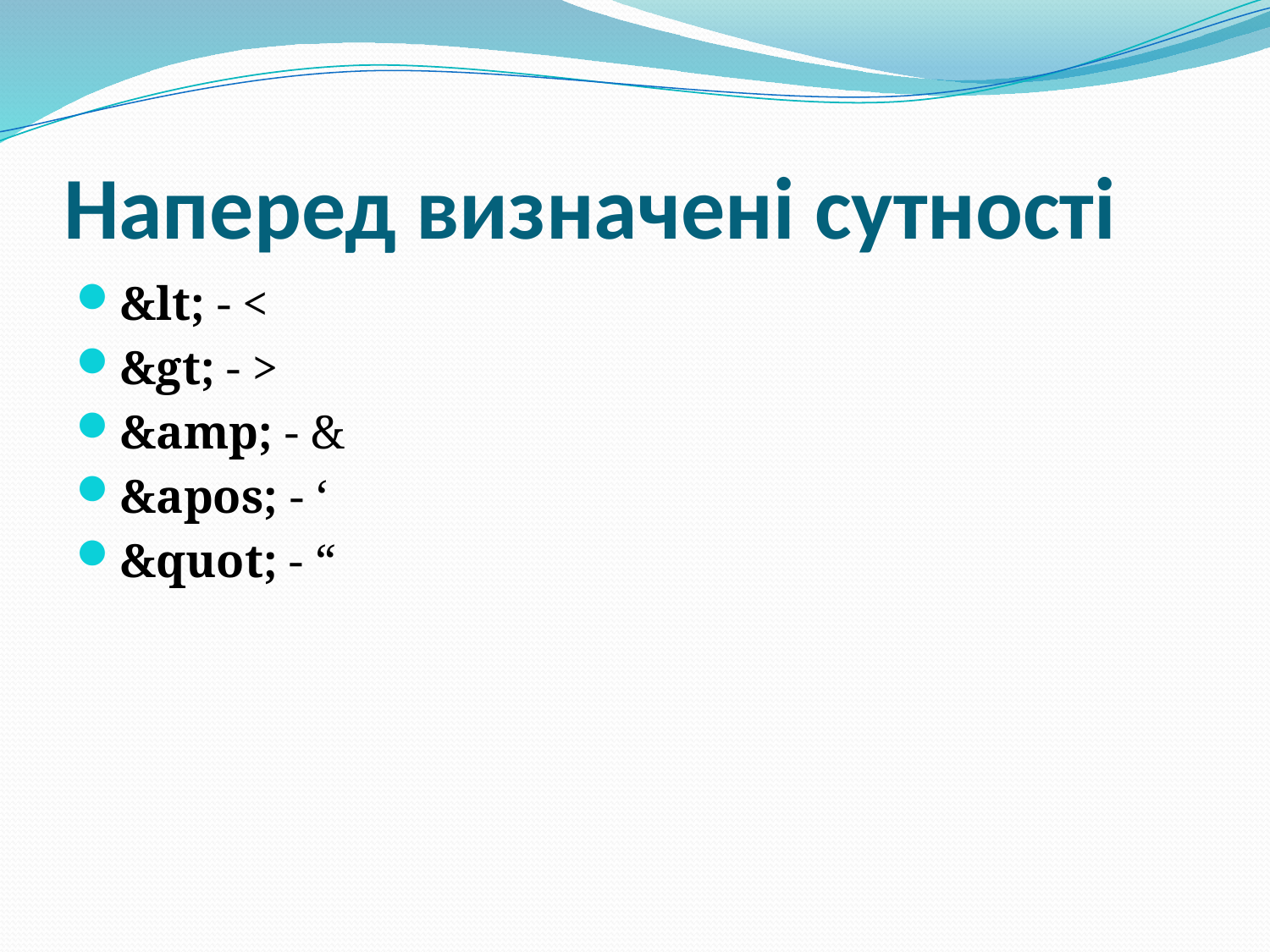

# Наперед визначені сутності
&lt; - <
&gt; - >
&amp; - &
&apos; - ‘
&quot; - “